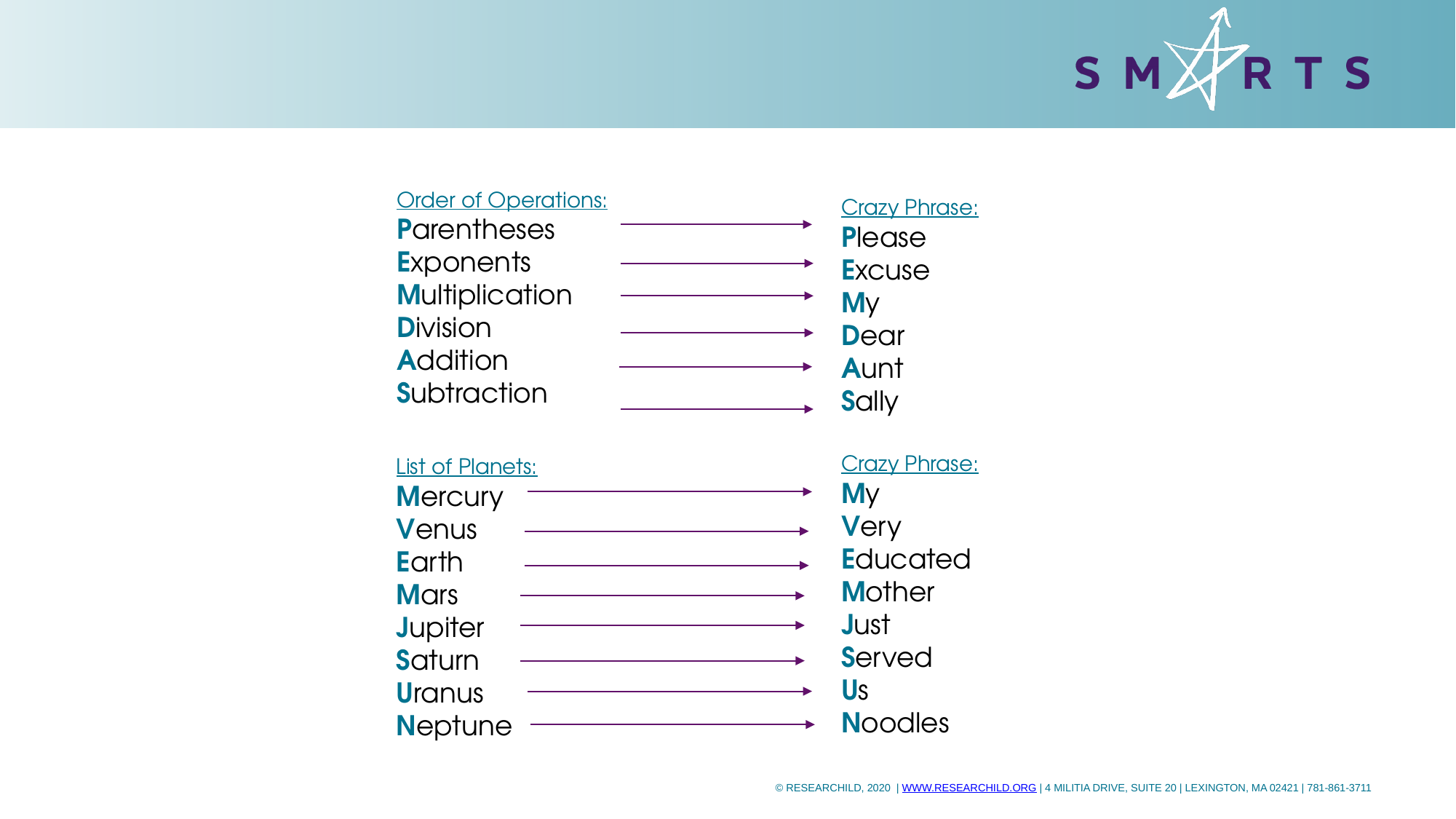

#
Order of Operations:
Parentheses
Exponents
Multiplication
Division
Addition
Subtraction
Crazy Phrase:
Please
Excuse
My
Dear
Aunt
Sally

Crazy Phrase:
My
Very
Educated
Mother
Just
Served
Us
Noodles
List of Planets:
Mercury
Venus
Earth
Mars
Jupiter
Saturn
Uranus
Neptune